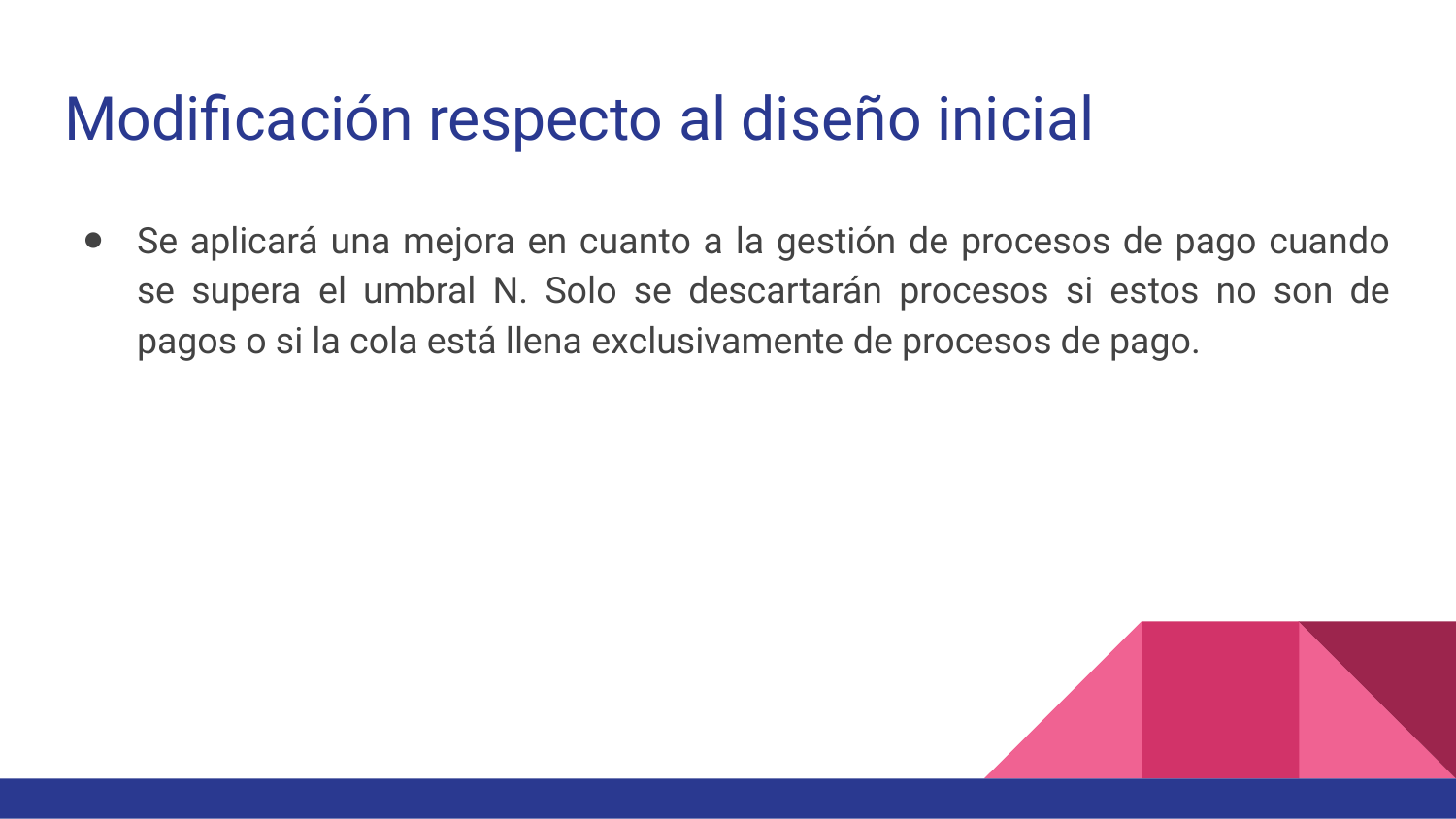

# Modificación respecto al diseño inicial
Se aplicará una mejora en cuanto a la gestión de procesos de pago cuando se supera el umbral N. Solo se descartarán procesos si estos no son de pagos o si la cola está llena exclusivamente de procesos de pago.